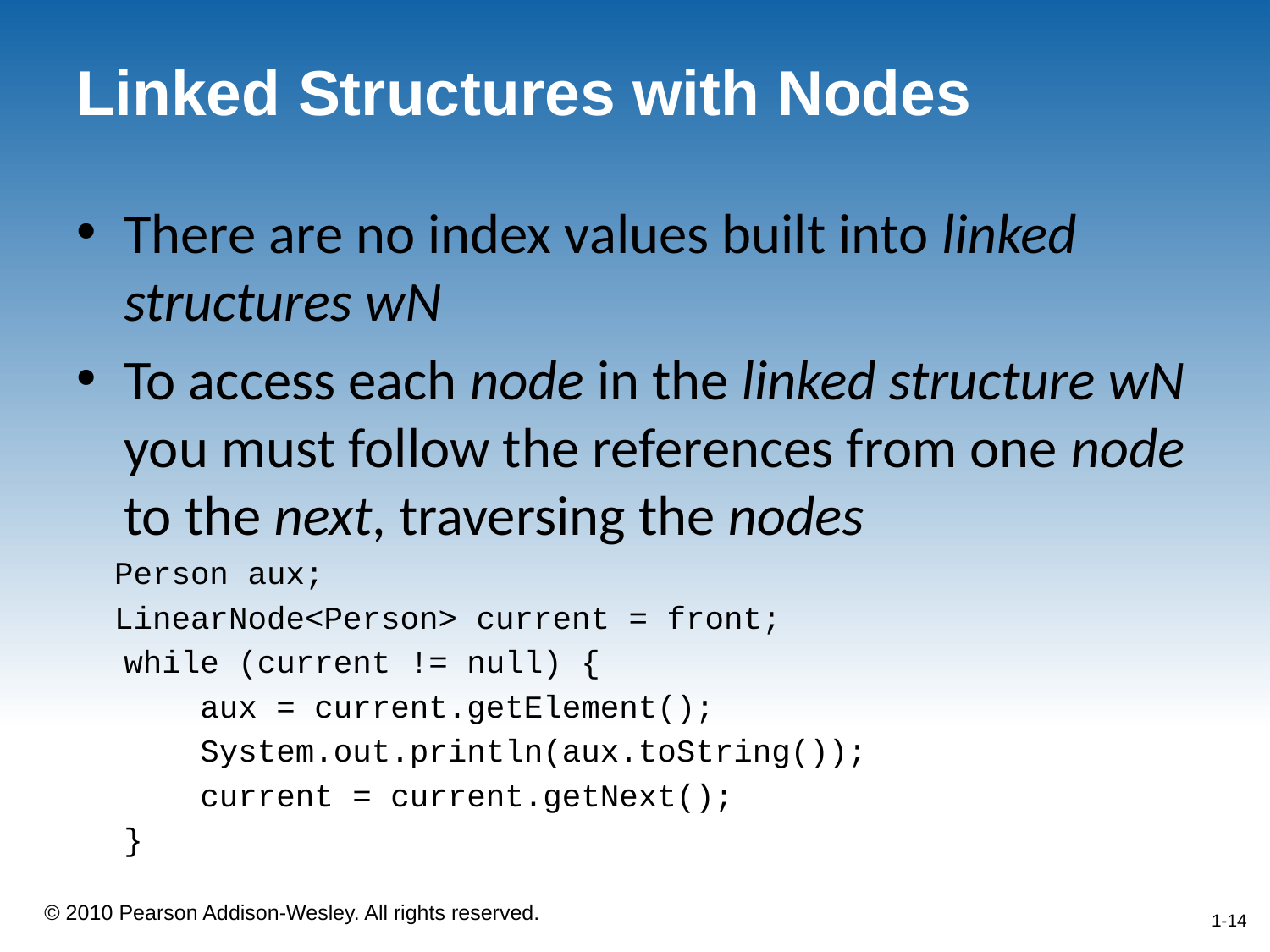

# Linked Structures with Nodes
There are no index values built into linked structures wN
To access each node in the linked structure wN you must follow the references from one node to the next, traversing the nodes
  Person aux;
  LinearNode<Person> current = front;
	while (current != null) {
	    aux = current.getElement();
	    System.out.println(aux.toString());
	    current = current.getNext();
	}

1-14